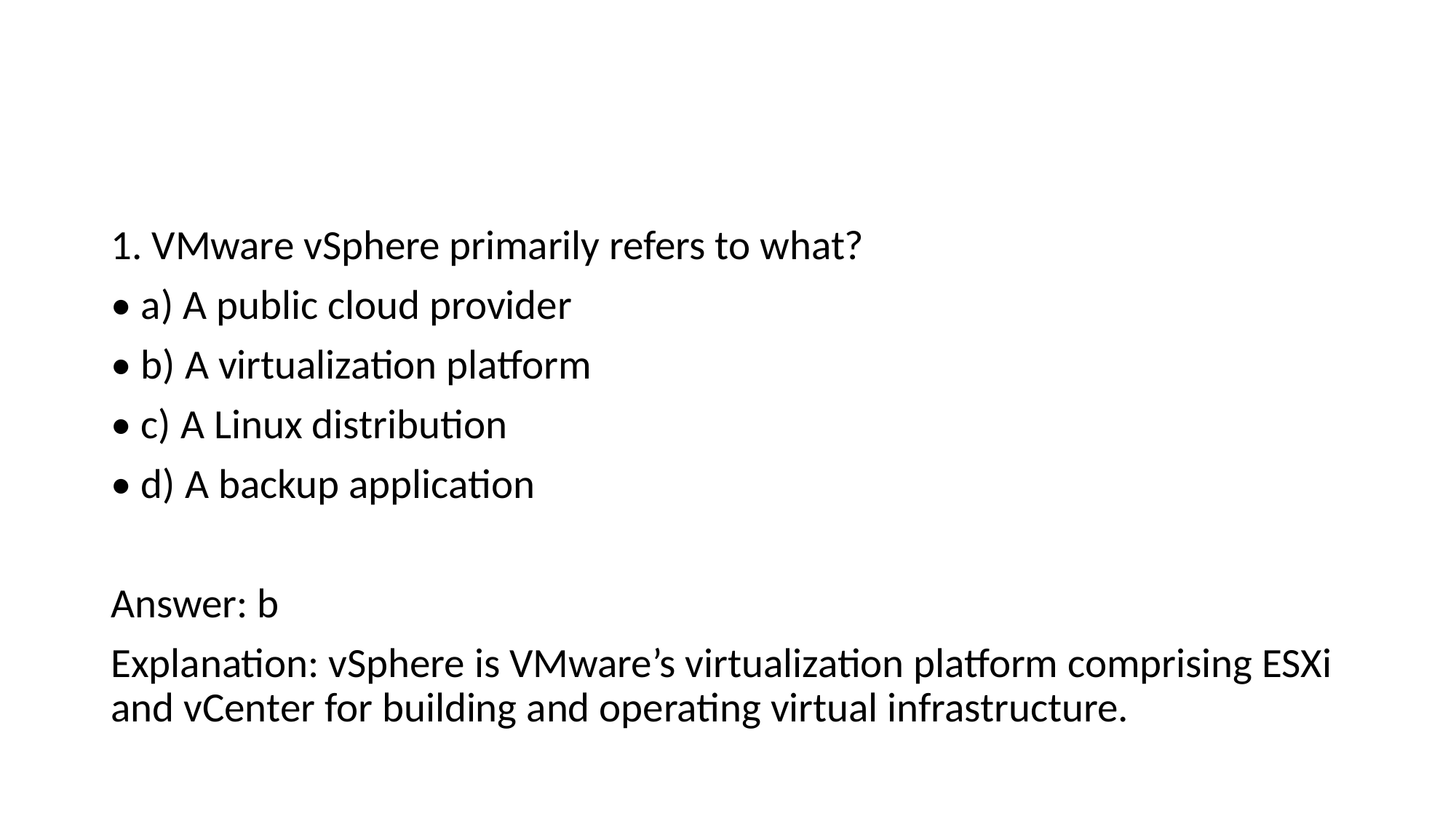

1. VMware vSphere primarily refers to what?
• a) A public cloud provider
• b) A virtualization platform
• c) A Linux distribution
• d) A backup application

Answer: b
Explanation: vSphere is VMware’s virtualization platform comprising ESXi and vCenter for building and operating virtual infrastructure.